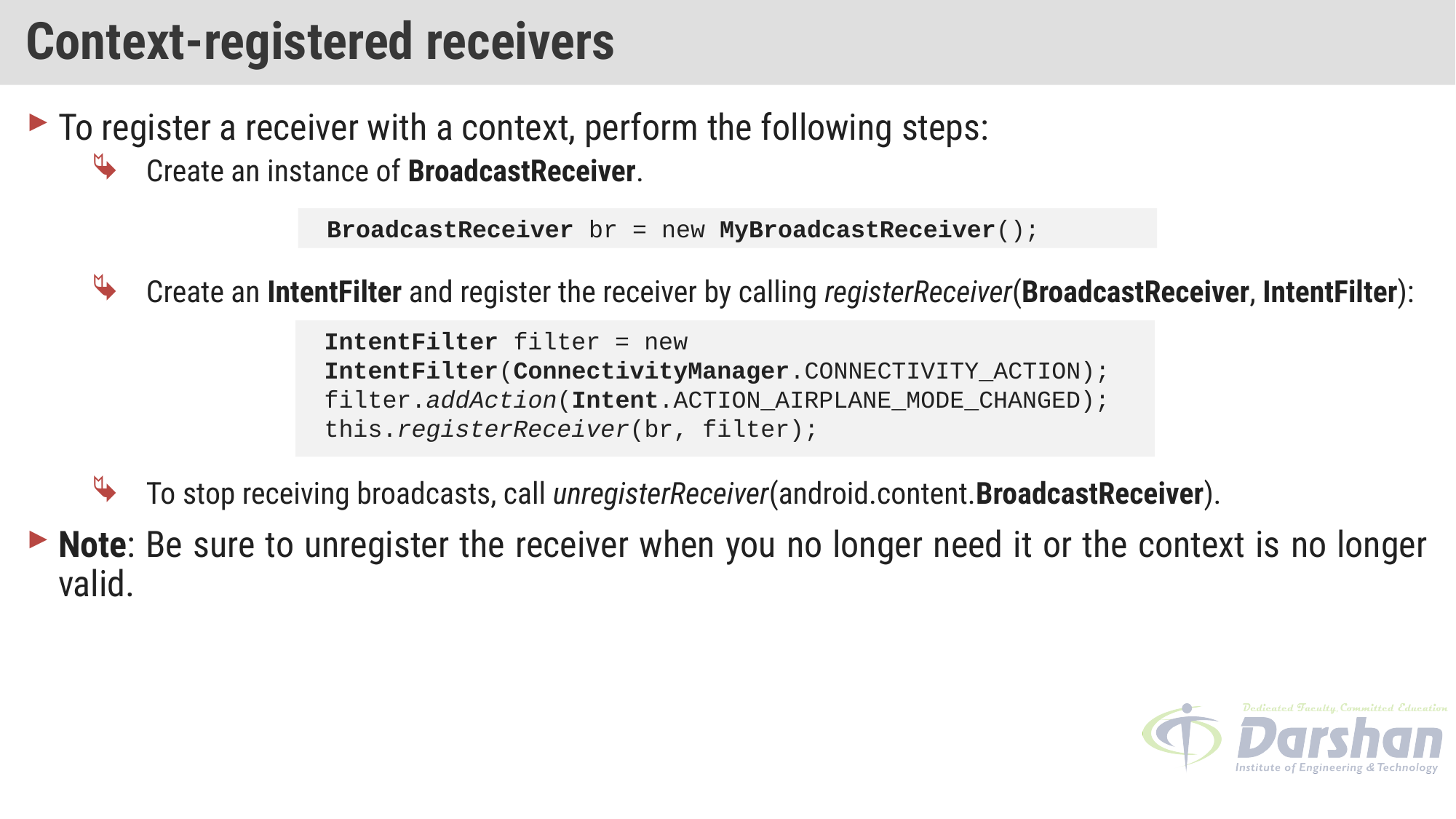

# Context-registered receivers
To register a receiver with a context, perform the following steps:
Create an instance of BroadcastReceiver.

Create an IntentFilter and register the receiver by calling registerReceiver(BroadcastReceiver, IntentFilter):

To stop receiving broadcasts, call unregisterReceiver(android.content.BroadcastReceiver).
Note: Be sure to unregister the receiver when you no longer need it or the context is no longer valid.
BroadcastReceiver br = new MyBroadcastReceiver();
IntentFilter filter = new IntentFilter(ConnectivityManager.CONNECTIVITY_ACTION);
filter.addAction(Intent.ACTION_AIRPLANE_MODE_CHANGED);
this.registerReceiver(br, filter);